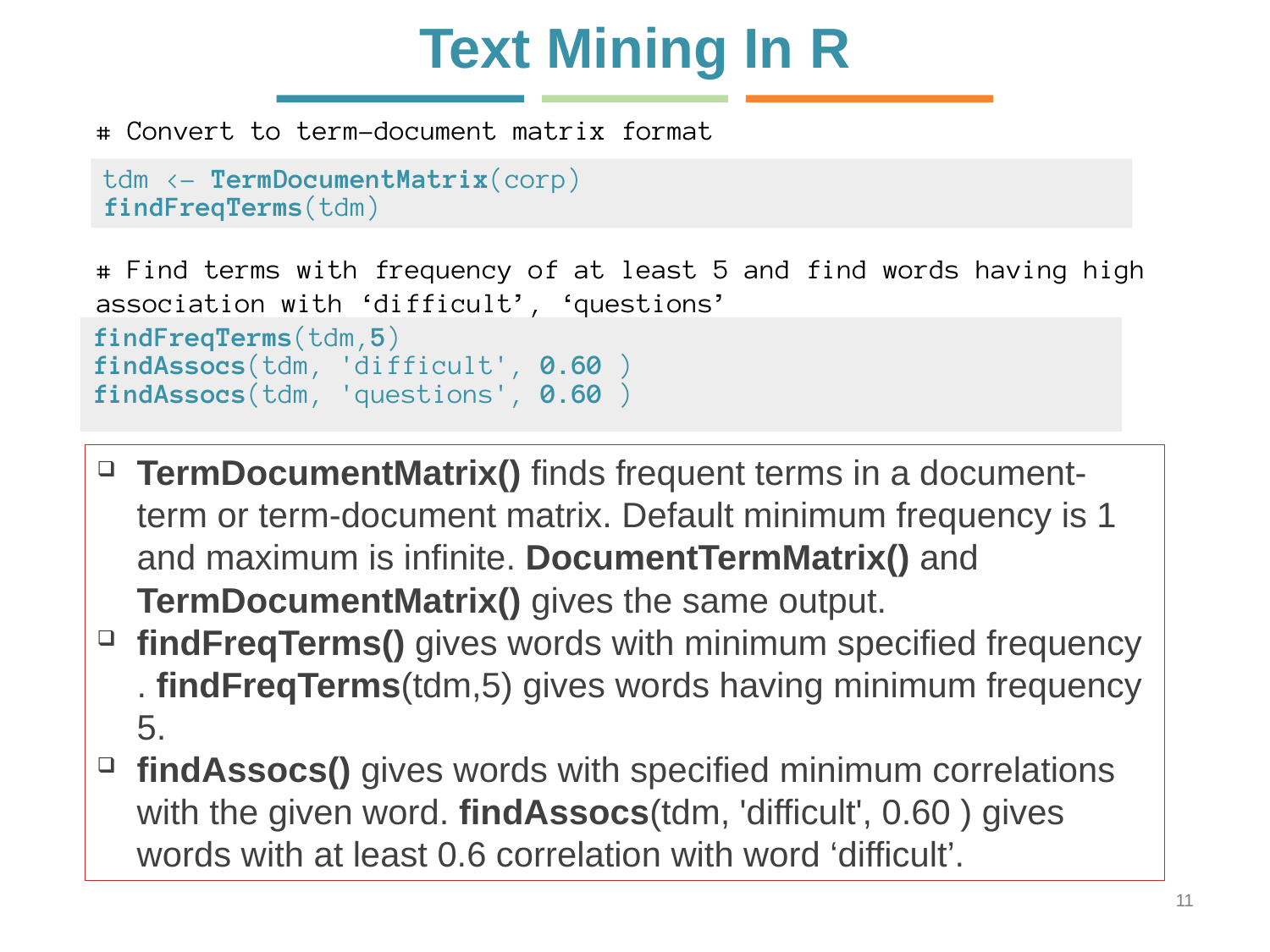

# Text Mining In R

# Convert to term-document matrix format
| tdm <- TermDocumentMatrix(corp) findFreqTerms(tdm) |
| --- |
# Find terms with frequency of at least 5 and find words having high association with ‘difficult’, ‘questions’

| findFreqTerms(tdm,5) findAssocs(tdm, 'difficult', 0.60 ) findAssocs(tdm, 'questions', 0.60 ) |
| --- |
TermDocumentMatrix() finds frequent terms in a document-term or term-document matrix. Default minimum frequency is 1 and maximum is infinite. DocumentTermMatrix() and TermDocumentMatrix() gives the same output.
findFreqTerms() gives words with minimum specified frequency . findFreqTerms(tdm,5) gives words having minimum frequency 5.
findAssocs() gives words with specified minimum correlations with the given word. findAssocs(tdm, 'difficult', 0.60 ) gives words with at least 0.6 correlation with word ‘difficult’.
11